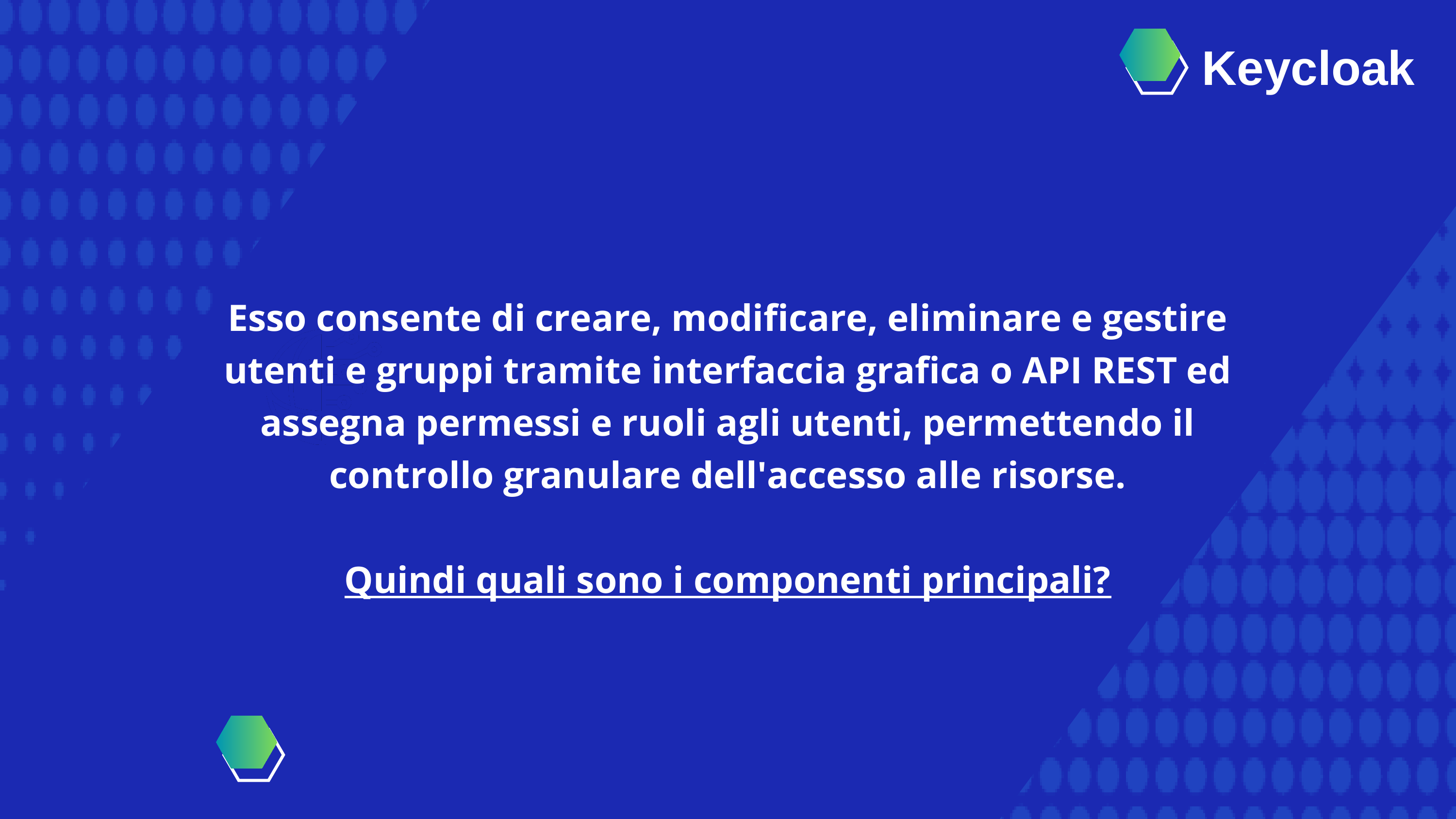

Keycloak
Esso consente di creare, modificare, eliminare e gestire utenti e gruppi tramite interfaccia grafica o API REST ed assegna permessi e ruoli agli utenti, permettendo il controllo granulare dell'accesso alle risorse.

Quindi quali sono i componenti principali?